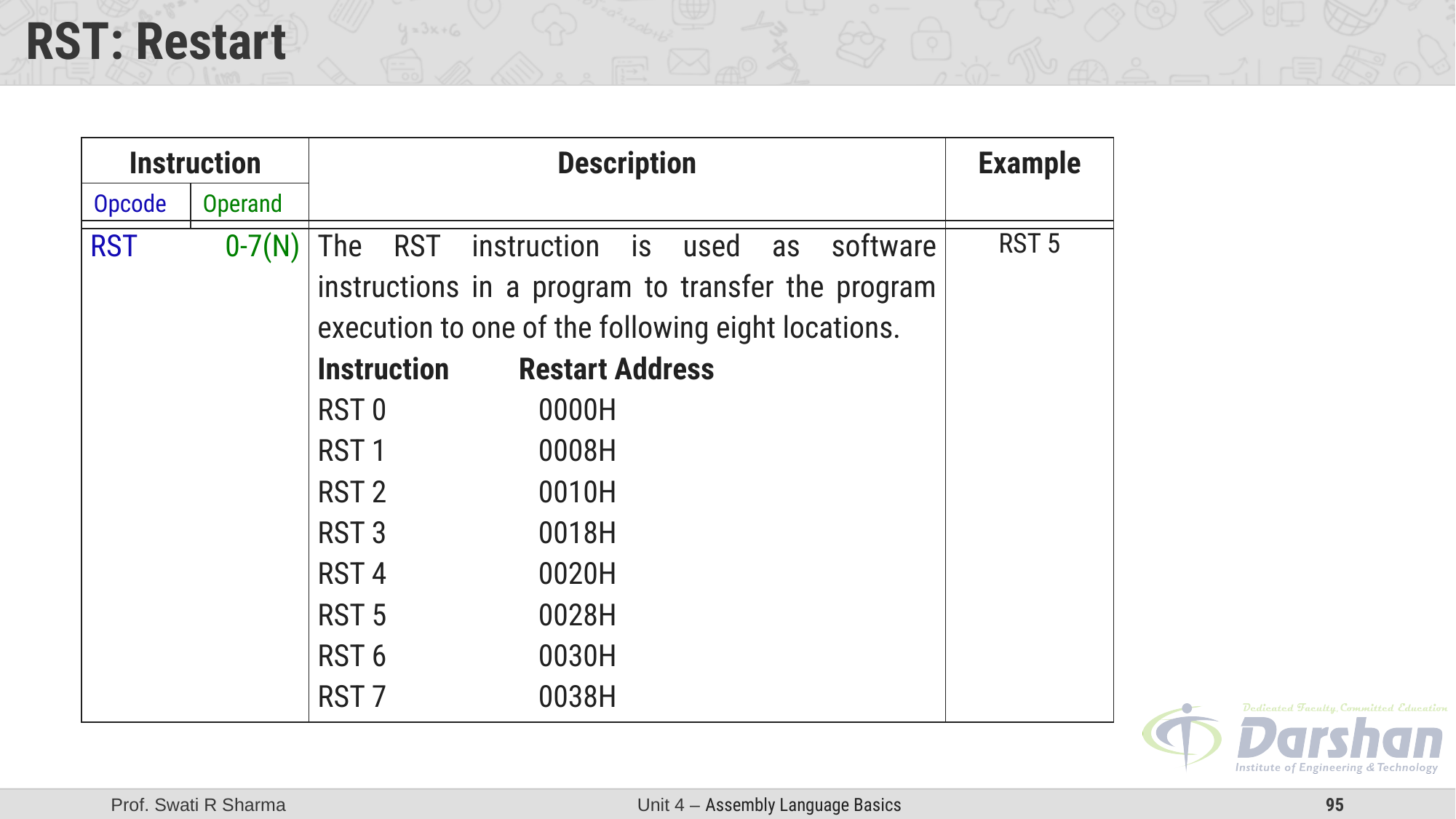

# RST: Restart
| Instruction |  | Description | Example |
| --- | --- | --- | --- |
| Opcode | Operand |  |  |
| RST 0-7(N) | The RST instruction is used as software instructions in a program to transfer the program execution to one of the following eight locations. Instruction Restart Address RST 0 0000H RST 1 0008H RST 2 0010H RST 3 0018H RST 4 0020H RST 5 0028H RST 6 0030H RST 7 0038H | RST 5 |
| --- | --- | --- |